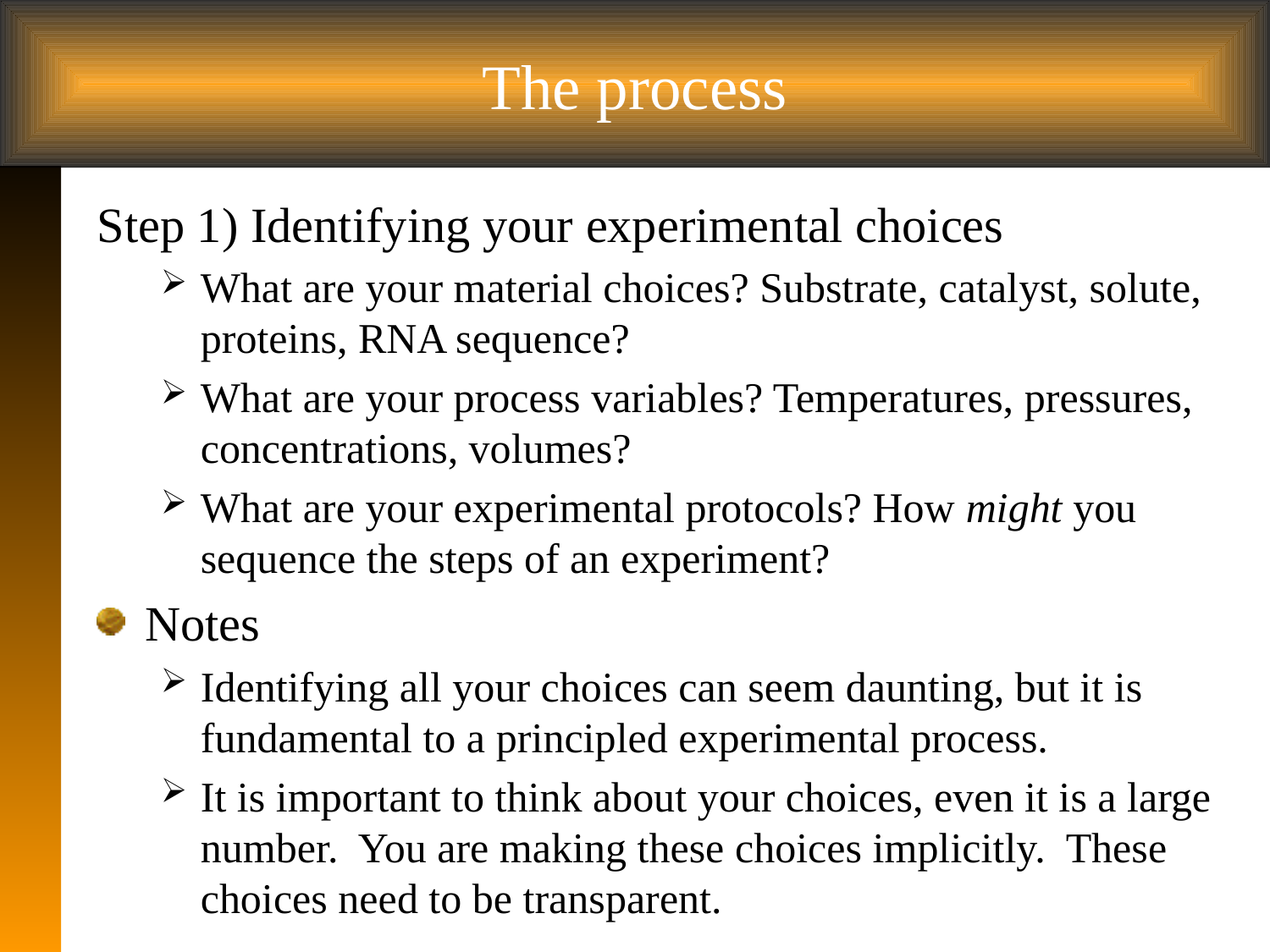

# The process
Step 1) Identifying your experimental choices
What are your material choices? Substrate, catalyst, solute, proteins, RNA sequence?
What are your process variables? Temperatures, pressures, concentrations, volumes?
What are your experimental protocols? How might you sequence the steps of an experiment?
Notes
Identifying all your choices can seem daunting, but it is fundamental to a principled experimental process.
It is important to think about your choices, even it is a large number.  You are making these choices implicitly.  These choices need to be transparent.

 11